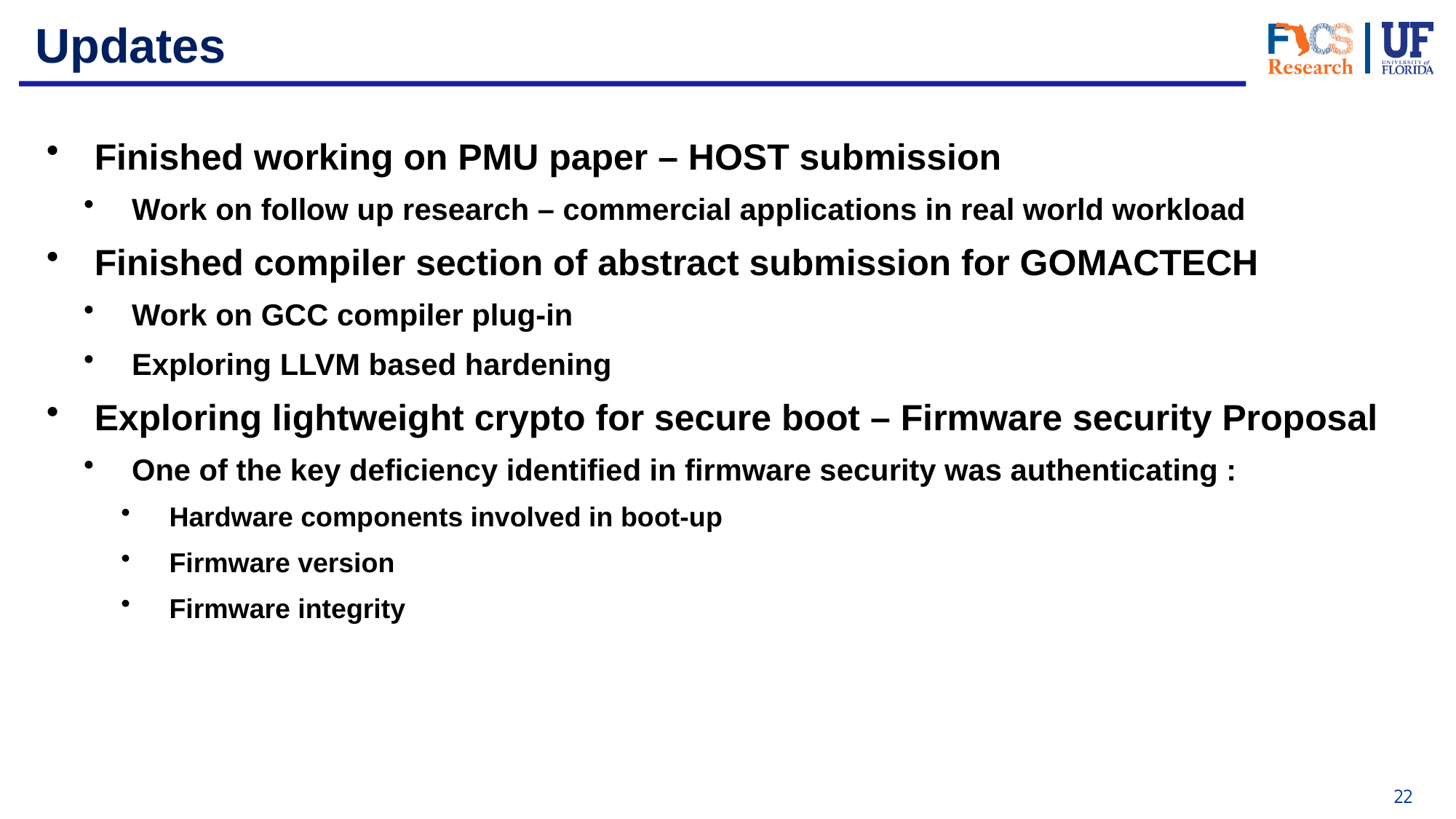

# Updates
Finished working on PMU paper – HOST submission
Work on follow up research – commercial applications in real world workload
Finished compiler section of abstract submission for GOMACTECH
Work on GCC compiler plug-in
Exploring LLVM based hardening
Exploring lightweight crypto for secure boot – Firmware security Proposal
One of the key deficiency identified in firmware security was authenticating :
Hardware components involved in boot-up
Firmware version
Firmware integrity

22